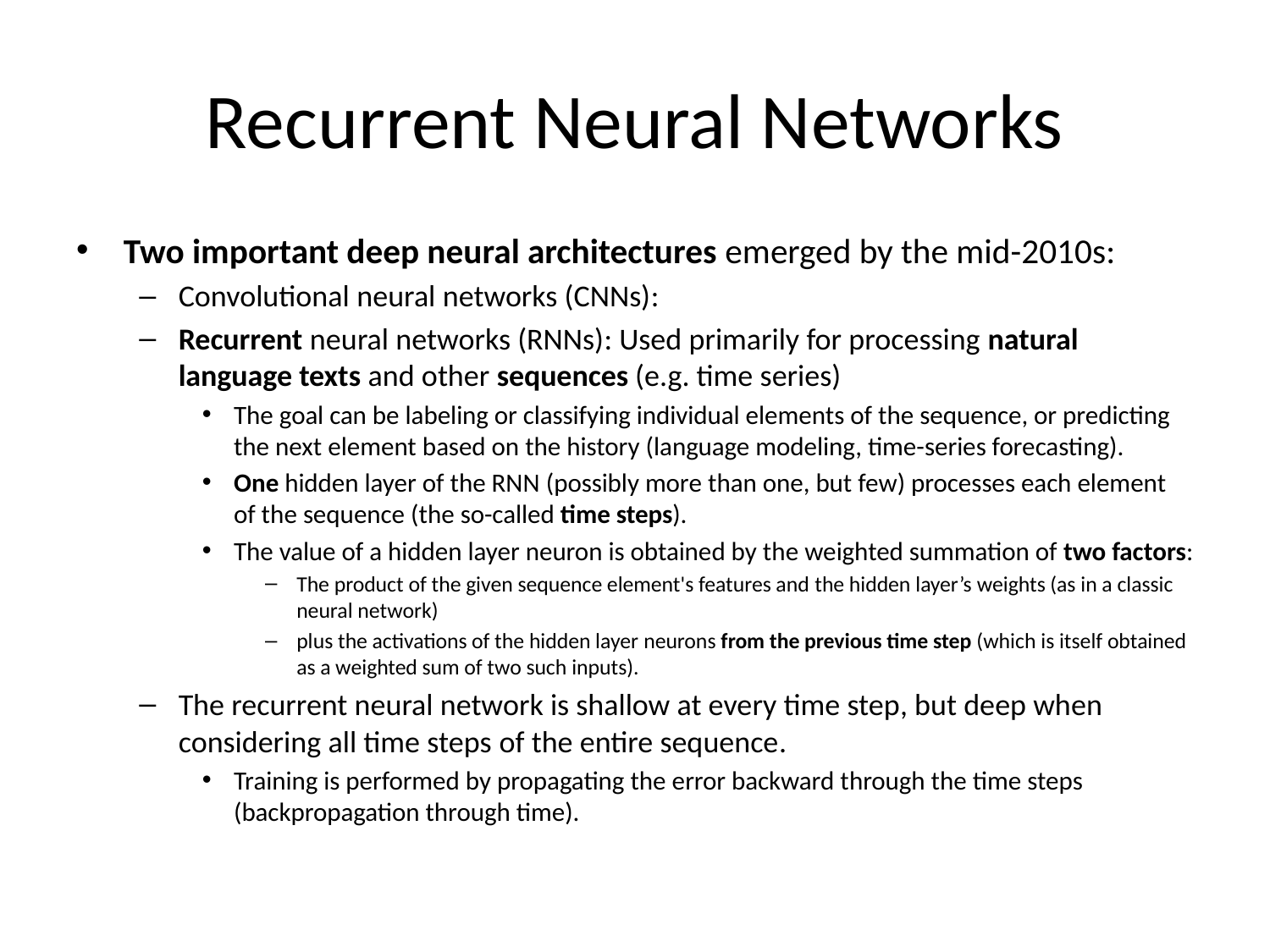

# Recurrent Neural Networks
Two important deep neural architectures emerged by the mid-2010s:
Convolutional neural networks (CNNs):
Recurrent neural networks (RNNs): Used primarily for processing natural language texts and other sequences (e.g. time series)
The goal can be labeling or classifying individual elements of the sequence, or predicting the next element based on the history (language modeling, time-series forecasting).
One hidden layer of the RNN (possibly more than one, but few) processes each element of the sequence (the so-called time steps).
The value of a hidden layer neuron is obtained by the weighted summation of two factors:
The product of the given sequence element's features and the hidden layer’s weights (as in a classic neural network)
plus the activations of the hidden layer neurons from the previous time step (which is itself obtained as a weighted sum of two such inputs).
The recurrent neural network is shallow at every time step, but deep when considering all time steps of the entire sequence.
Training is performed by propagating the error backward through the time steps (backpropagation through time).